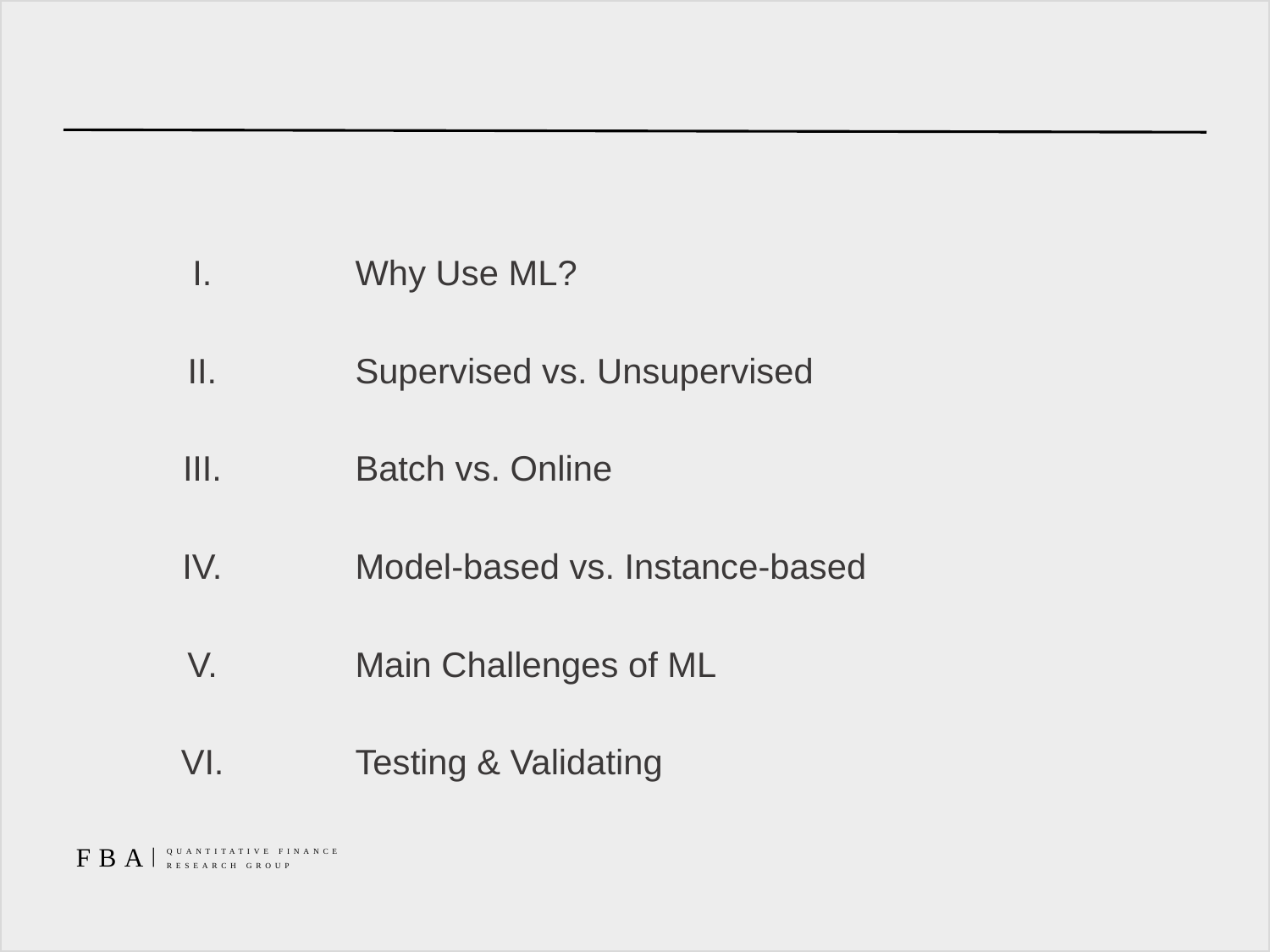

#
| I. | Why Use ML? |
| --- | --- |
| II. | Supervised vs. Unsupervised |
| III. | Batch vs. Online |
| IV. | Model-based vs. Instance-based |
| V. | Main Challenges of ML |
| VI. | Testing & Validating |